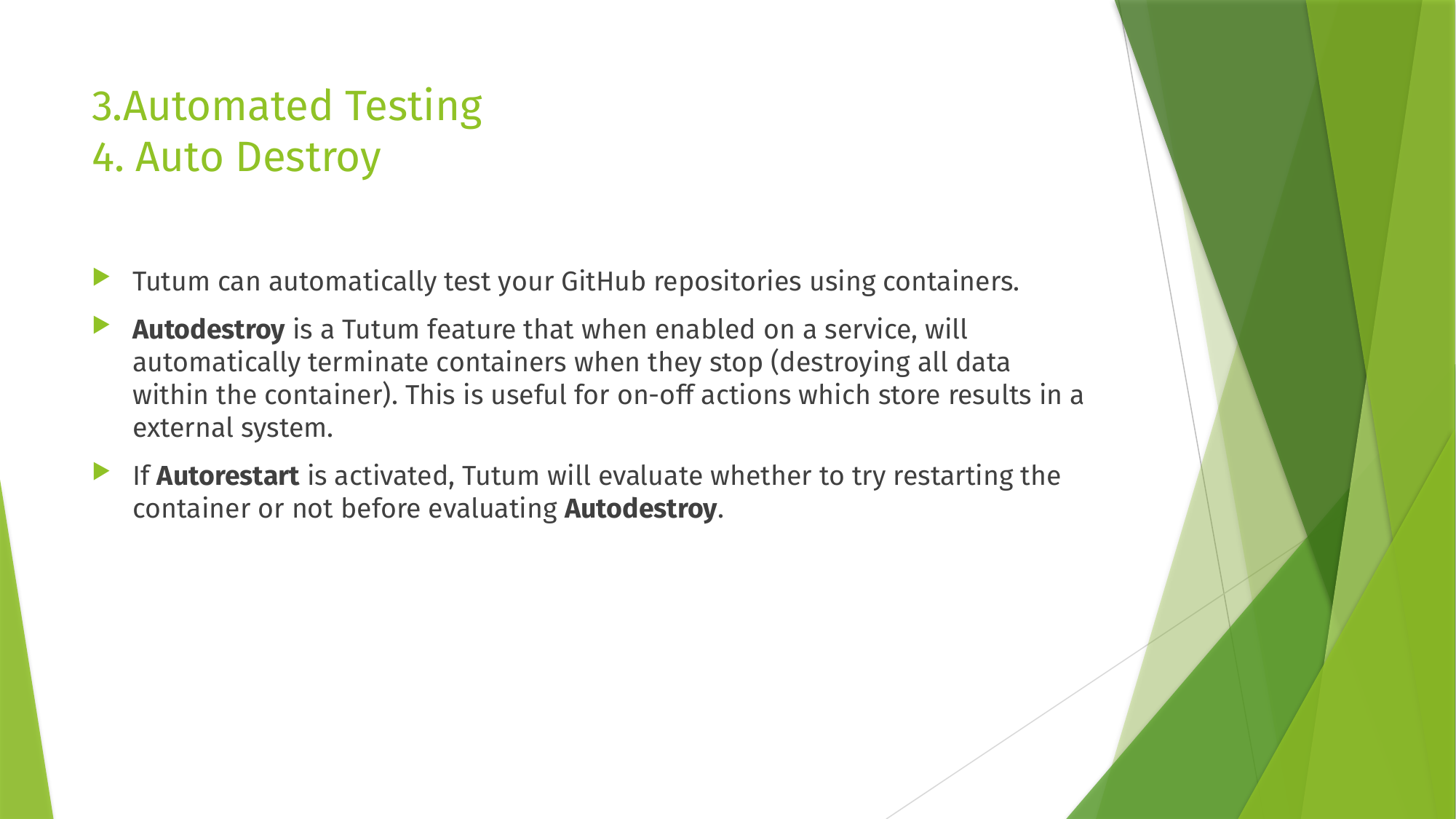

# 3.Automated Testing 4. Auto Destroy
Tutum can automatically test your GitHub repositories using containers.
Autodestroy is a Tutum feature that when enabled on a service, will automatically terminate containers when they stop (destroying all data within the container). This is useful for on-off actions which store results in a external system.
If Autorestart is activated, Tutum will evaluate whether to try restarting the container or not before evaluating Autodestroy.